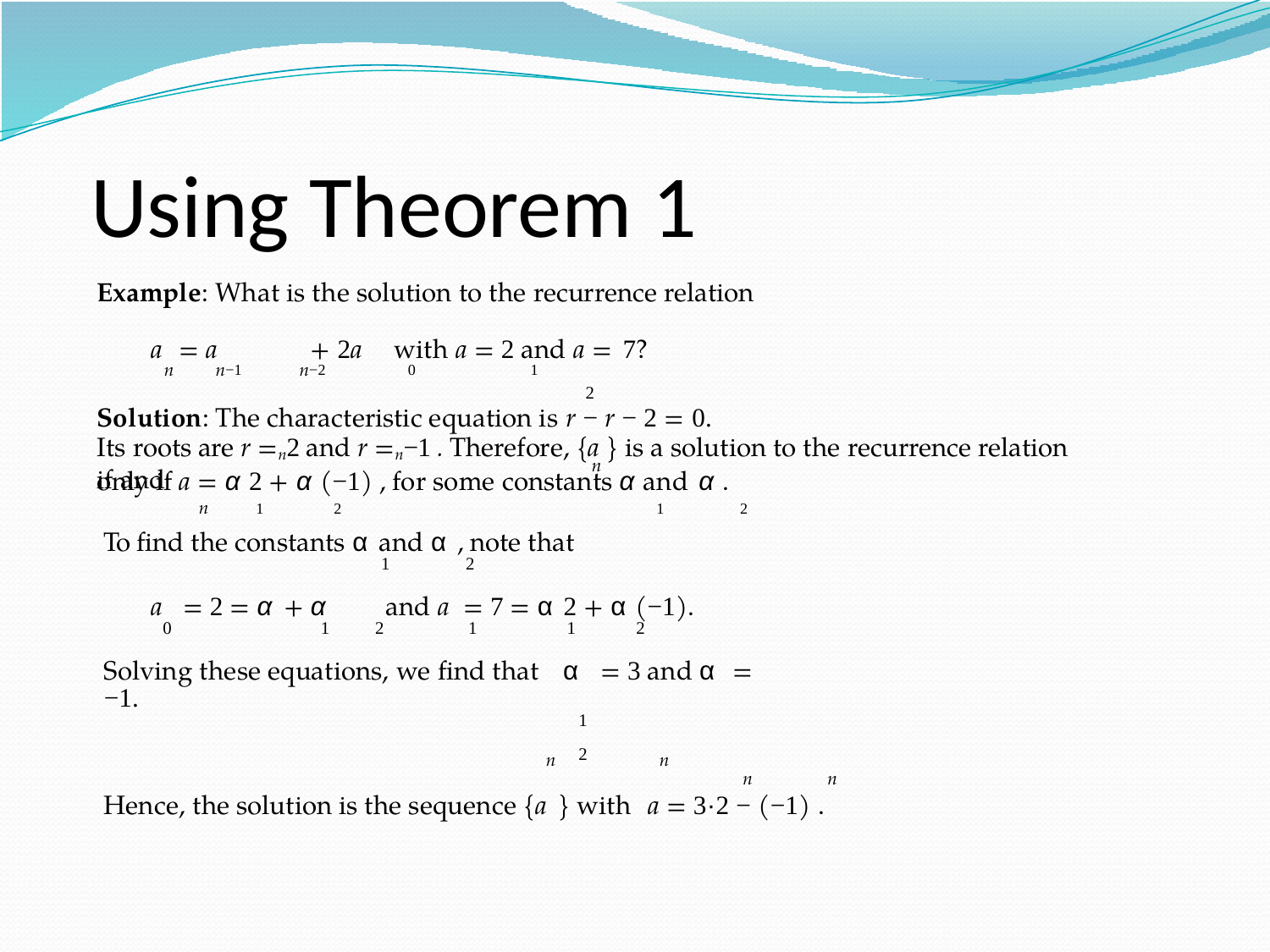

# Using Theorem 1
Example: What is the solution to the recurrence relation

a  = a	+ 2a	with a = 2 and a = 7?
n	n−1	n−2	0	1
2
Solution: The characteristic equation is r − r − 2 = 0.
Its roots are r =n2 and r =n−1 . Therefore, {a } is a solution to the recurrence relation if and
n
only if a = α 2 + α (−1) , for some constants α and α .
n	1	2	1	2
To find the constants α and α , note that
1	2

a  = 2 = α + α	and a  = 7 = α 2 + α (−1).
0	1	2	1	1	2

Solving these equations, we find that	α	= 3 and α	= −1.
1	2
n	n
Hence, the solution is the sequence {a } with	a = 3·2 − (−1) .
n	n